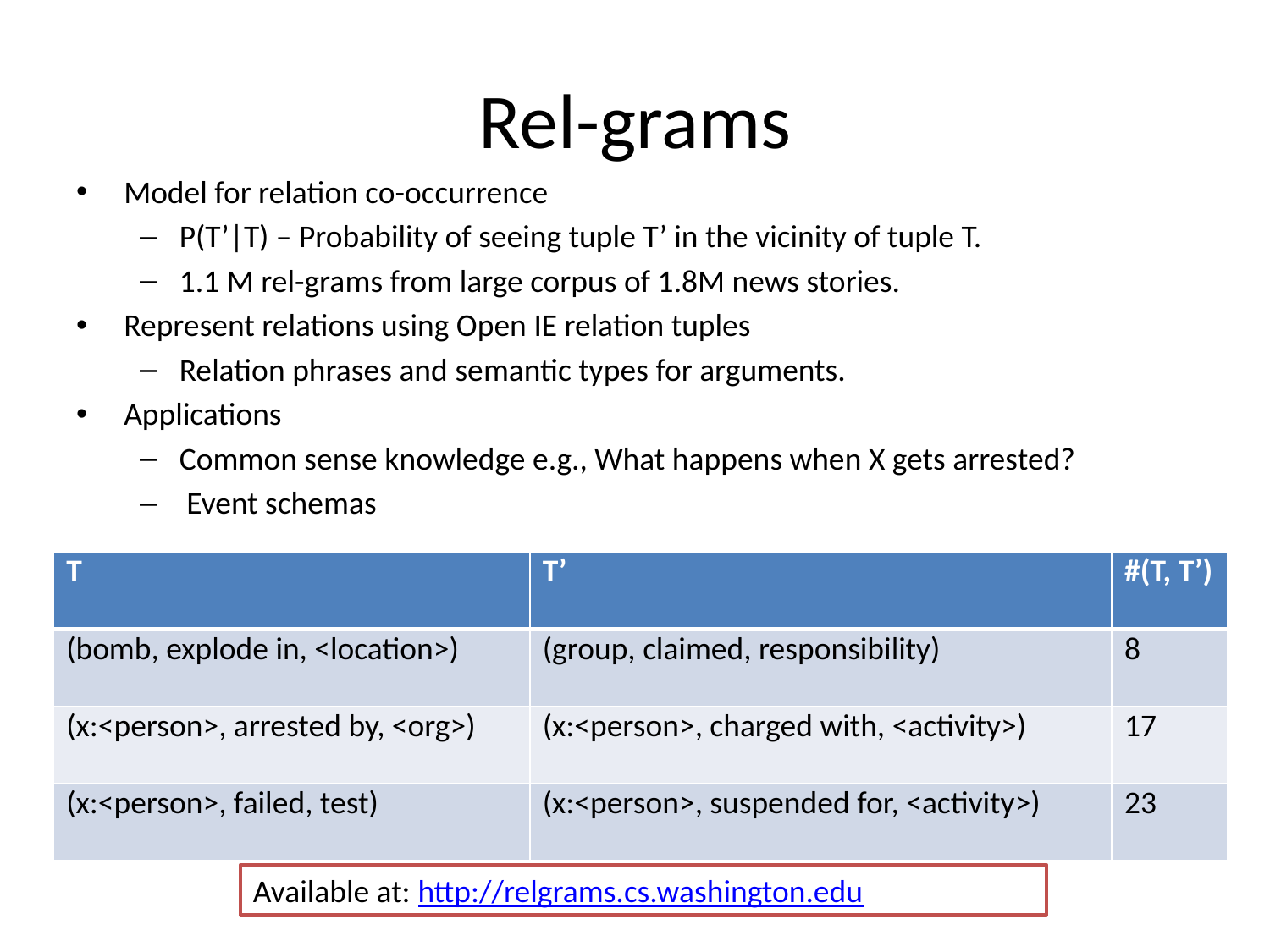

# Rel-grams
Model for relation co-occurrence
P(T’|T) – Probability of seeing tuple T’ in the vicinity of tuple T.
1.1 M rel-grams from large corpus of 1.8M news stories.
Represent relations using Open IE relation tuples
Relation phrases and semantic types for arguments.
Applications
Common sense knowledge e.g., What happens when X gets arrested?
 Event schemas

| T | T’ | #(T, T’) |
| --- | --- | --- |
| (bomb, explode in, <location>) | (group, claimed, responsibility) | 8 |
| (x:<person>, arrested by, <org>) | (x:<person>, charged with, <activity>) | 17 |
| (x:<person>, failed, test) | (x:<person>, suspended for, <activity>) | 23 |
Available at: http://relgrams.cs.washington.edu